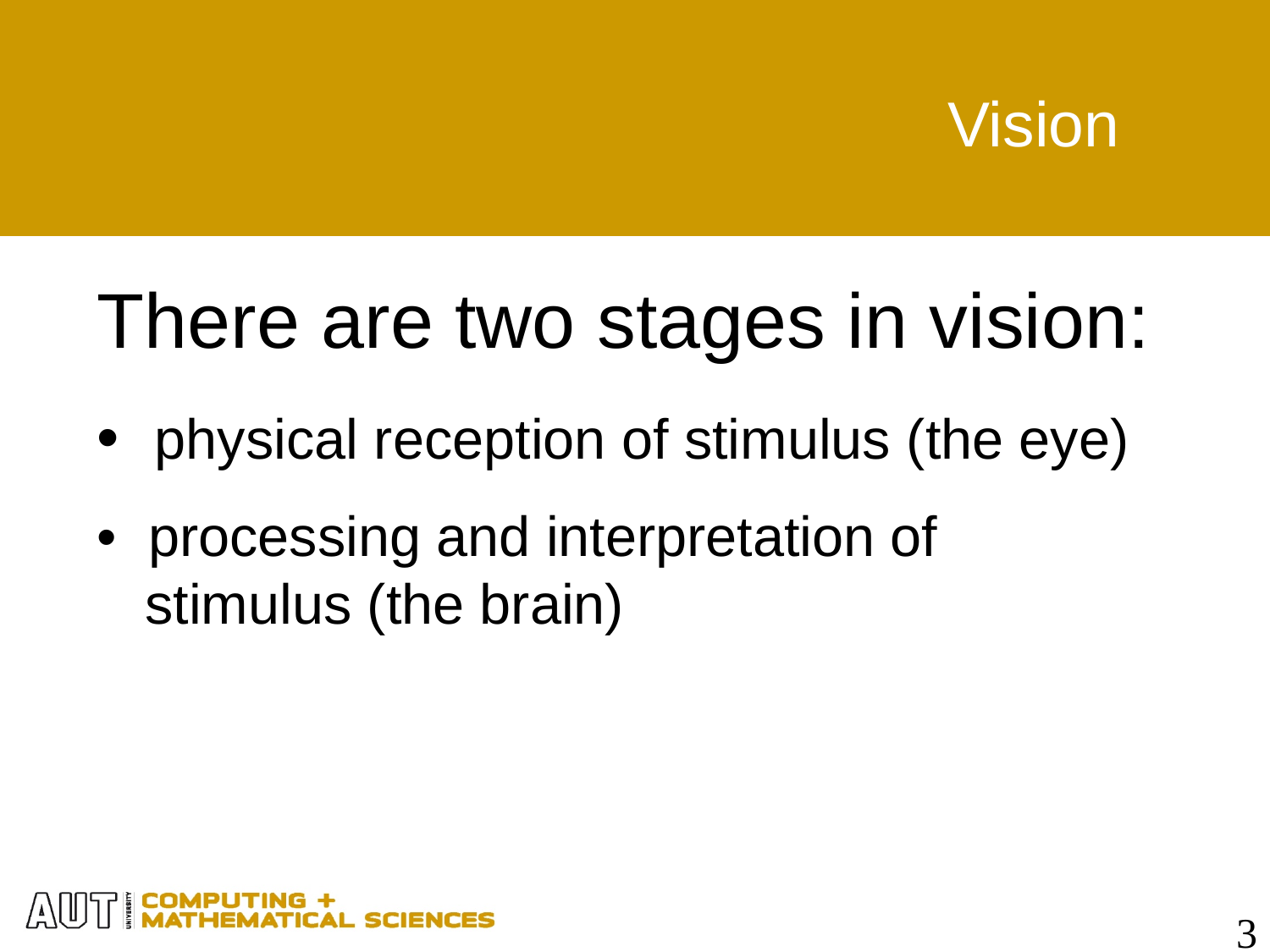

# Vision
There are two stages in vision:
•  physical reception of stimulus (the eye)
•  processing and interpretation of stimulus (the brain)
3